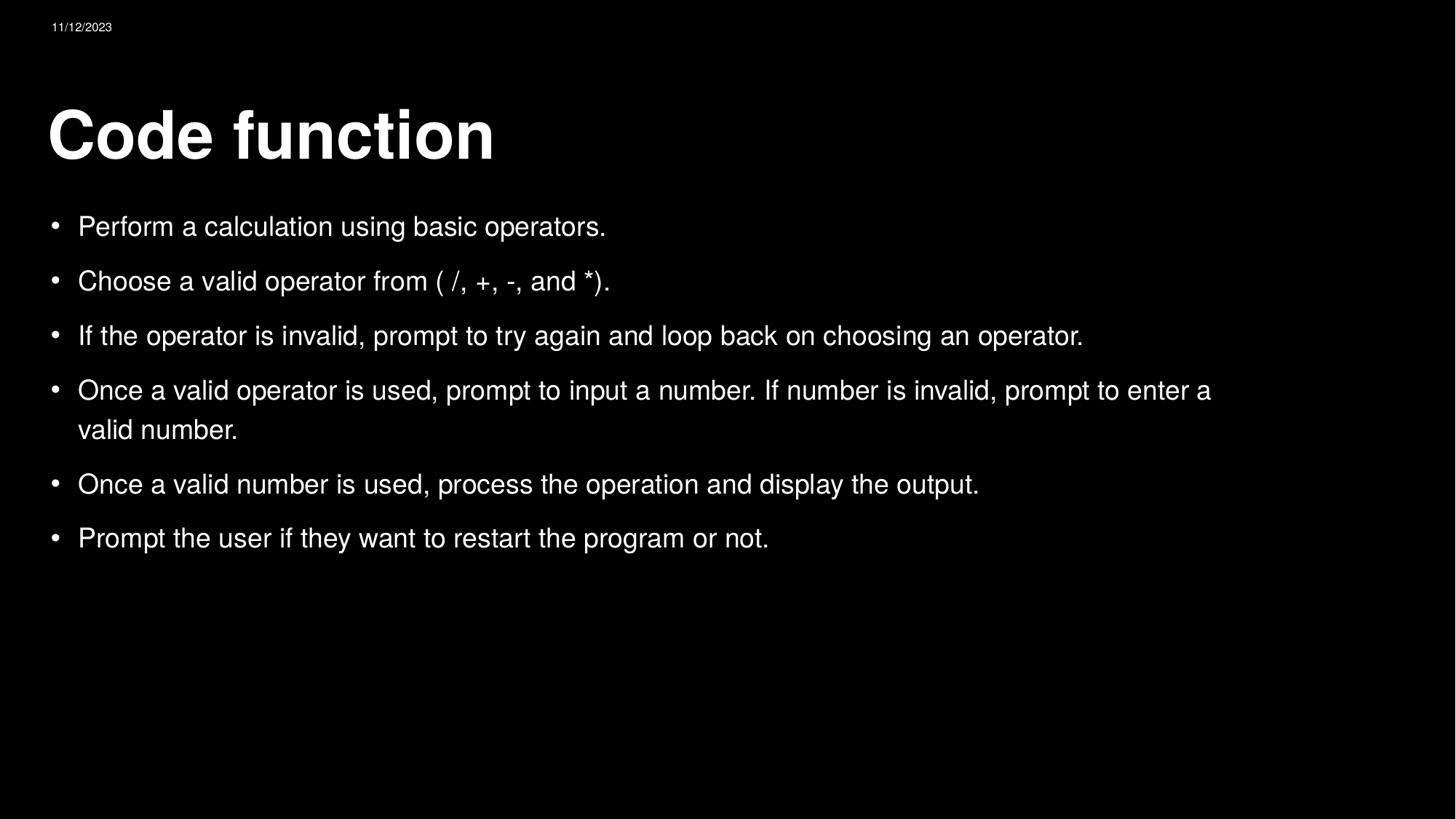

11/12/2023
# Code function
Perform a calculation using basic operators.
Choose a valid operator from ( /, +, -, and *).
If the operator is invalid, prompt to try again and loop back on choosing an operator.
Once a valid operator is used, prompt to input a number. If number is invalid, prompt to enter a valid number.
Once a valid number is used, process the operation and display the output.
Prompt the user if they want to restart the program or not.